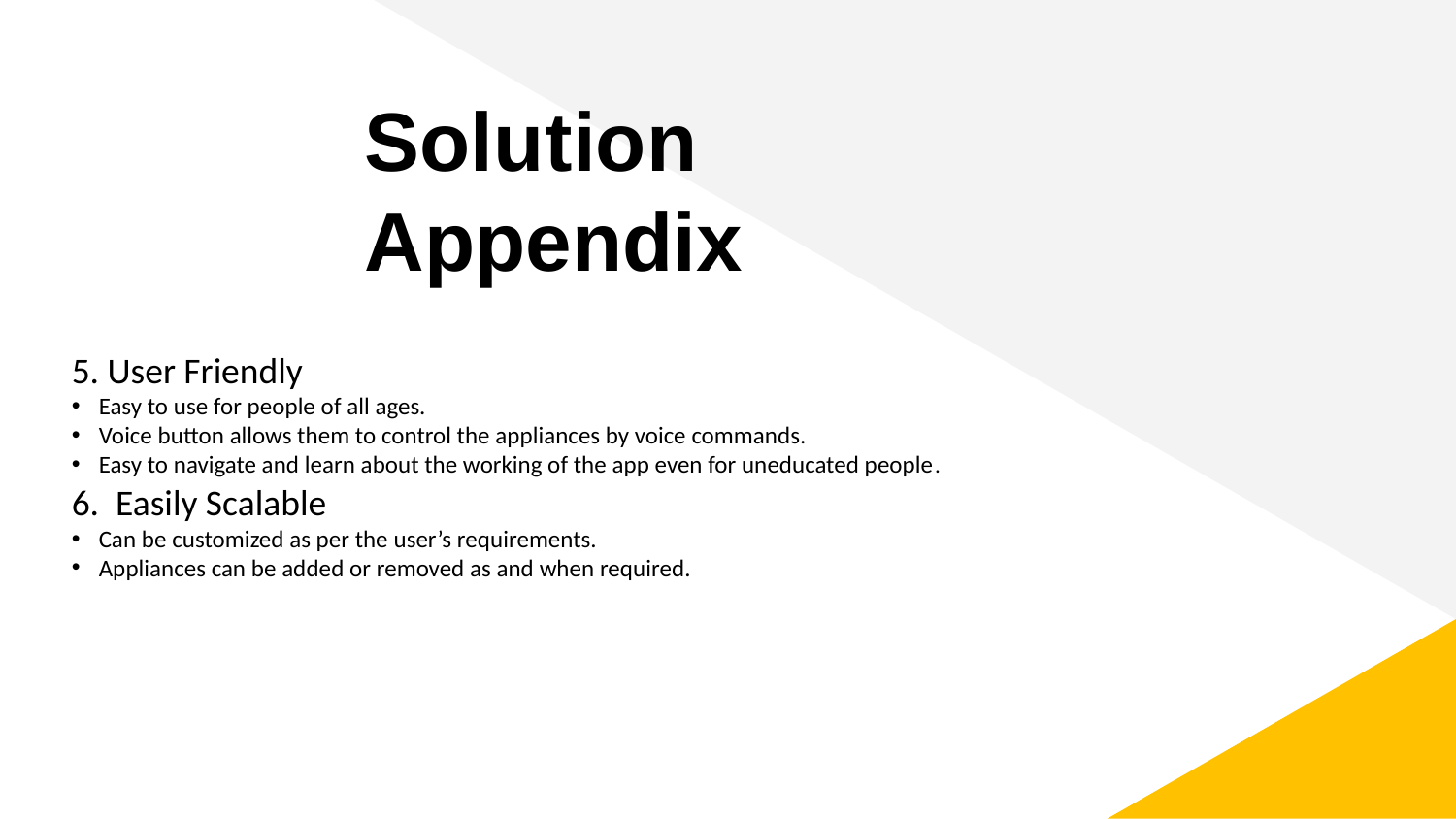

# Solution Appendix
5. User Friendly
Easy to use for people of all ages.
Voice button allows them to control the appliances by voice commands.
Easy to navigate and learn about the working of the app even for uneducated people.
6.  Easily Scalable
Can be customized as per the user’s requirements.
Appliances can be added or removed as and when required.